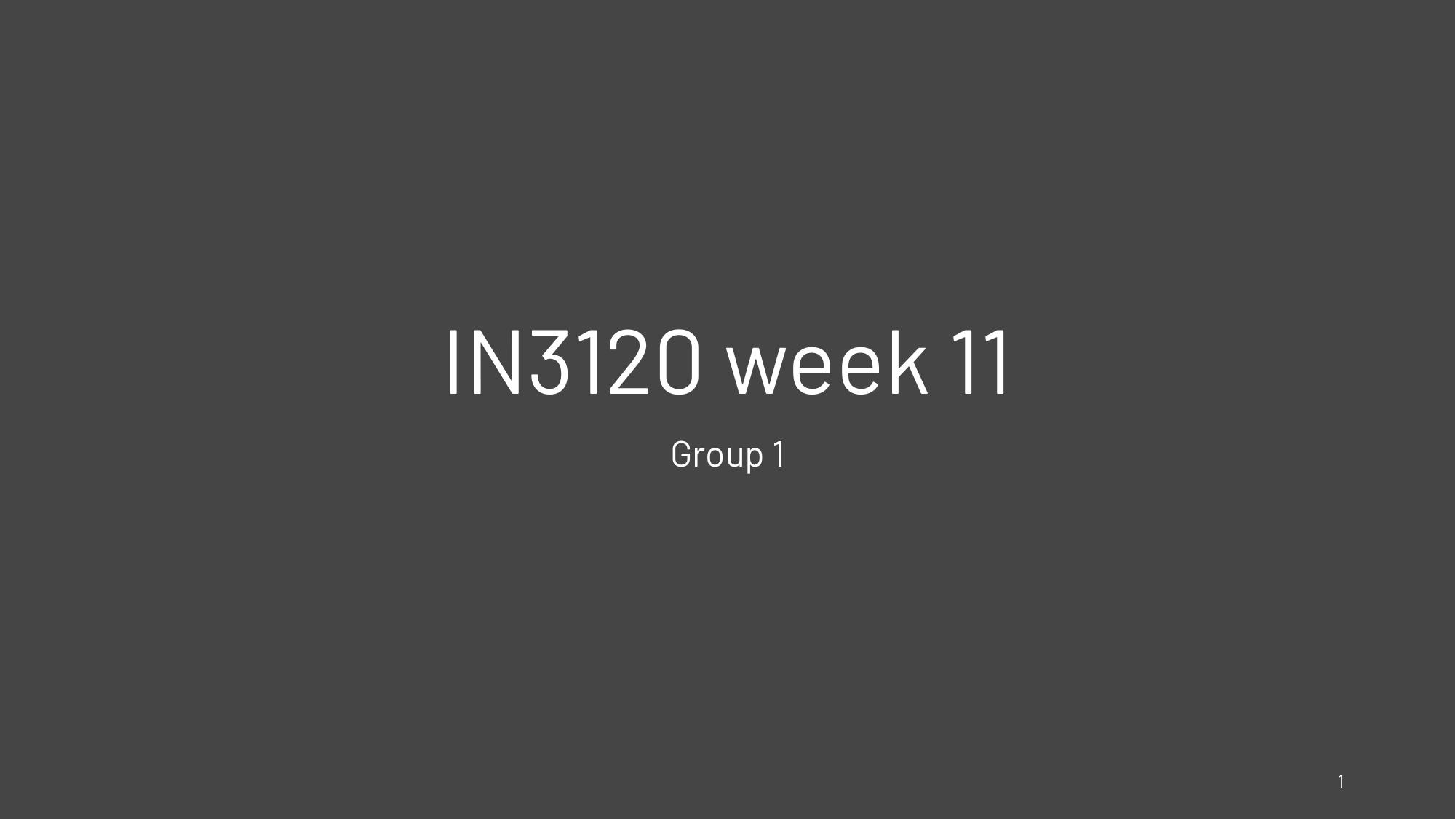

# IN3120 week 11
Group 1
1